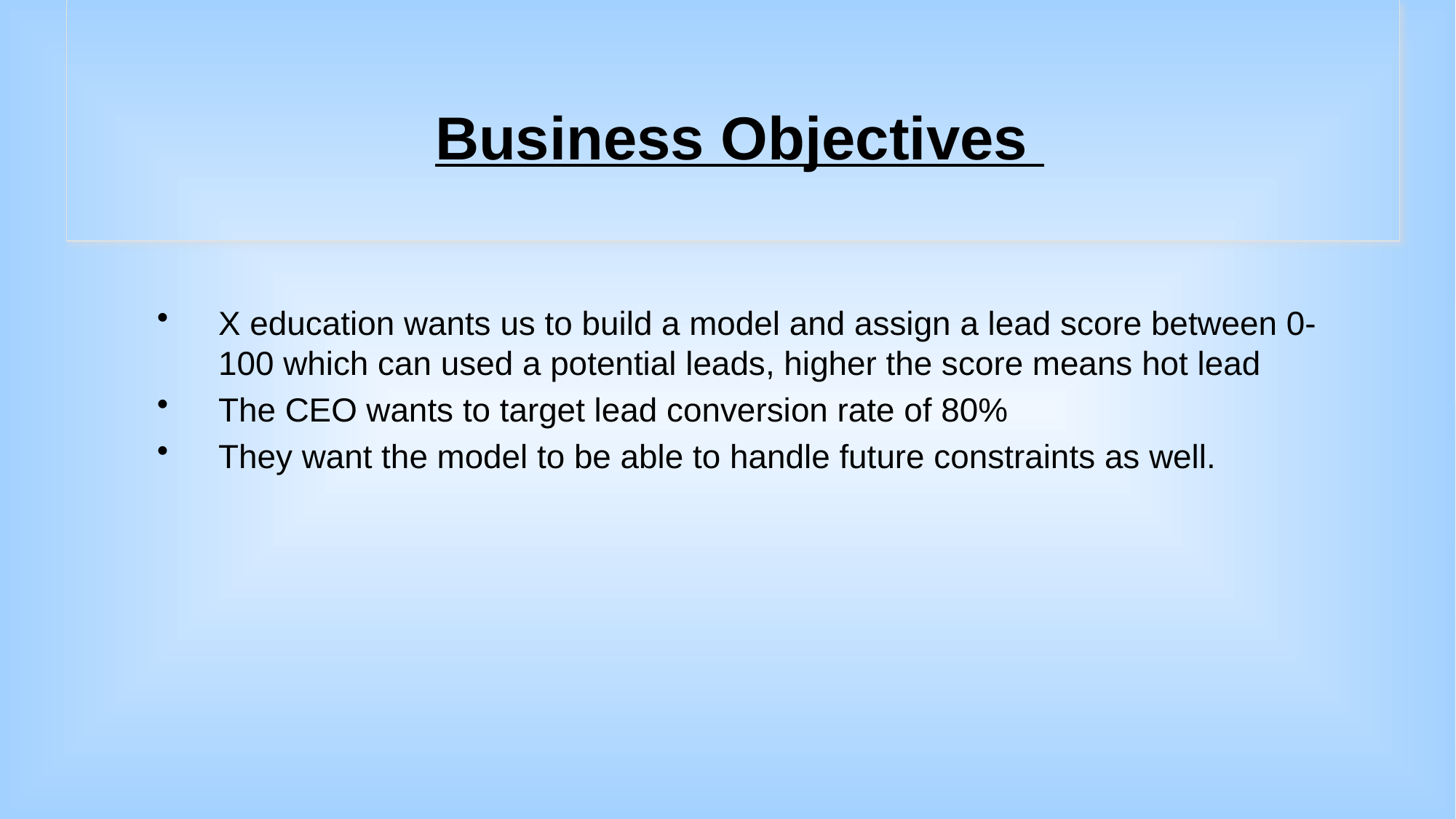

# Business Objectives
X education wants us to build a model and assign a lead score between 0-100 which can used a potential leads, higher the score means hot lead
The CEO wants to target lead conversion rate of 80%
They want the model to be able to handle future constraints as well.